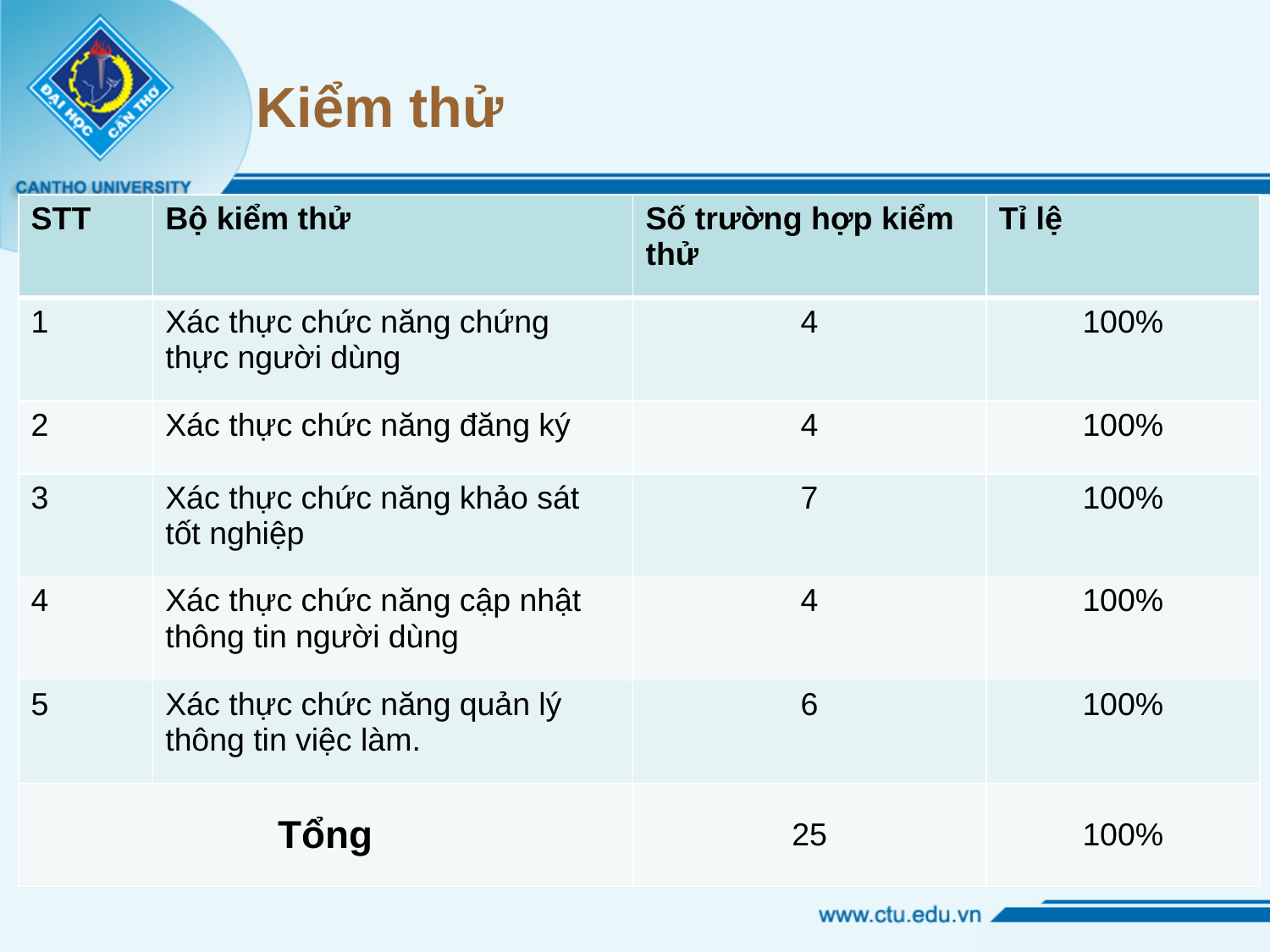

# Kiểm thử
| STT | Bộ kiểm thử | Số trường hợp kiểm thử | Tỉ lệ |
| --- | --- | --- | --- |
| 1 | Xác thực chức năng chứng thực người dùng | 4 | 100% |
| 2 | Xác thực chức năng đăng ký | 4 | 100% |
| 3 | Xác thực chức năng khảo sát tốt nghiệp | 7 | 100% |
| 4 | Xác thực chức năng cập nhật thông tin người dùng | 4 | 100% |
| 5 | Xác thực chức năng quản lý thông tin việc làm. | 6 | 100% |
| Tổng |  | 25 | 100% |
24